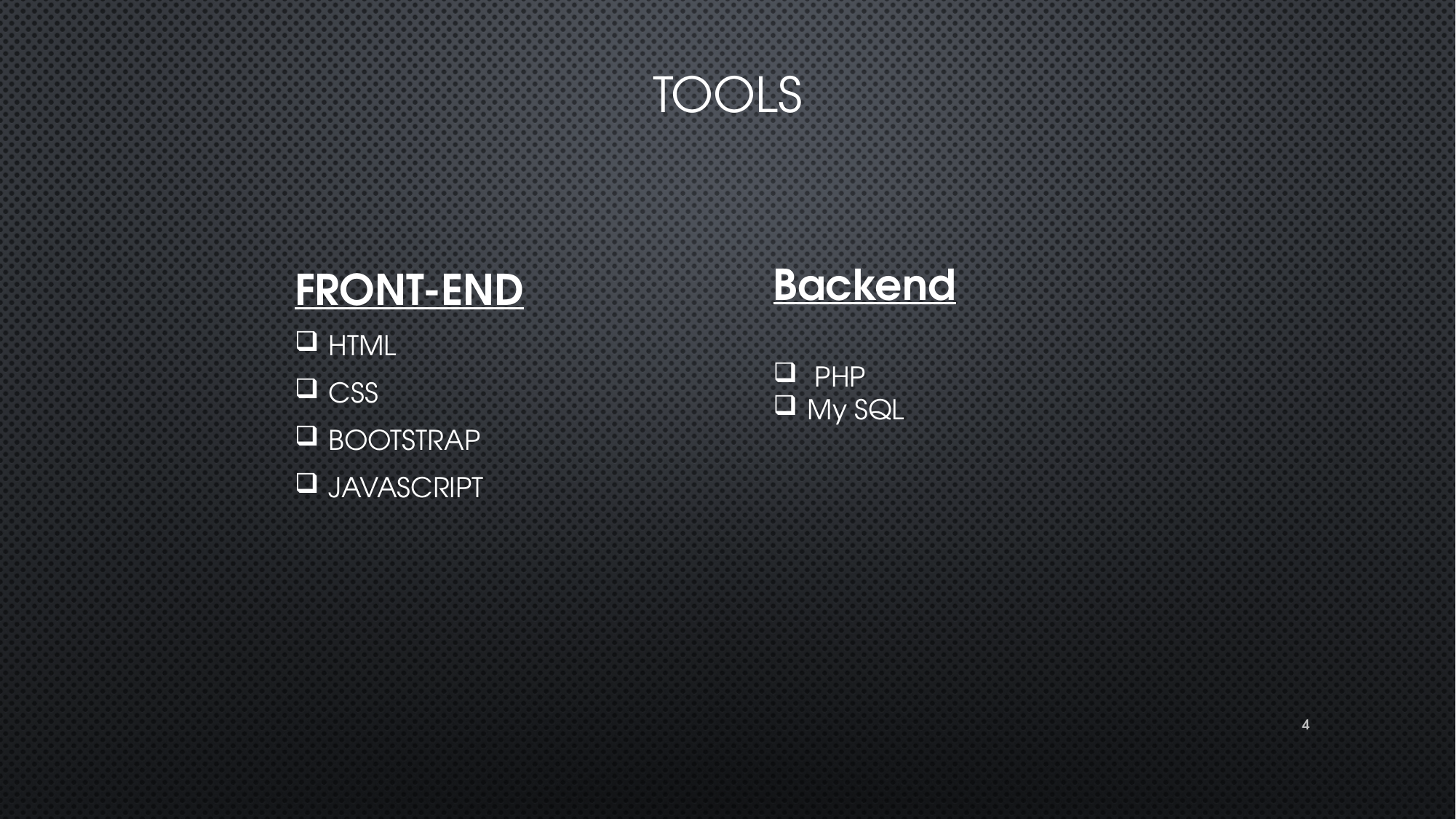

# Tools
Front-End
HTML
CSS
Bootstrap
JavaScript

Backend

 PHP
My SQL

4